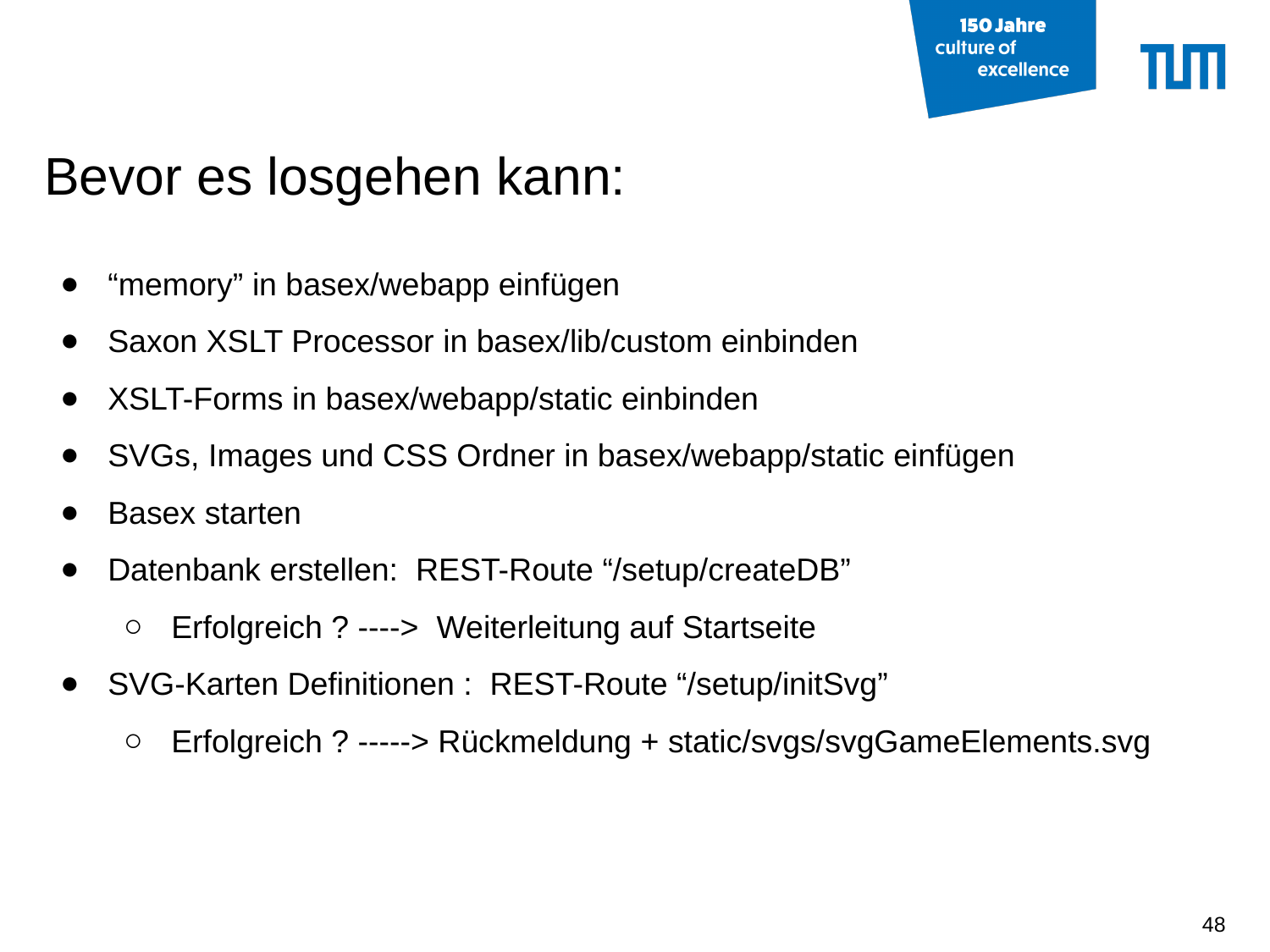

# Bevor es losgehen kann:
“memory” in basex/webapp einfügen
Saxon XSLT Processor in basex/lib/custom einbinden
XSLT-Forms in basex/webapp/static einbinden
SVGs, Images und CSS Ordner in basex/webapp/static einfügen
Basex starten
Datenbank erstellen:  REST-Route “/setup/createDB”
Erfolgreich ? ---->  Weiterleitung auf Startseite
SVG-Karten Definitionen :  REST-Route “/setup/initSvg”
Erfolgreich ? -----> Rückmeldung + static/svgs/svgGameElements.svg

48